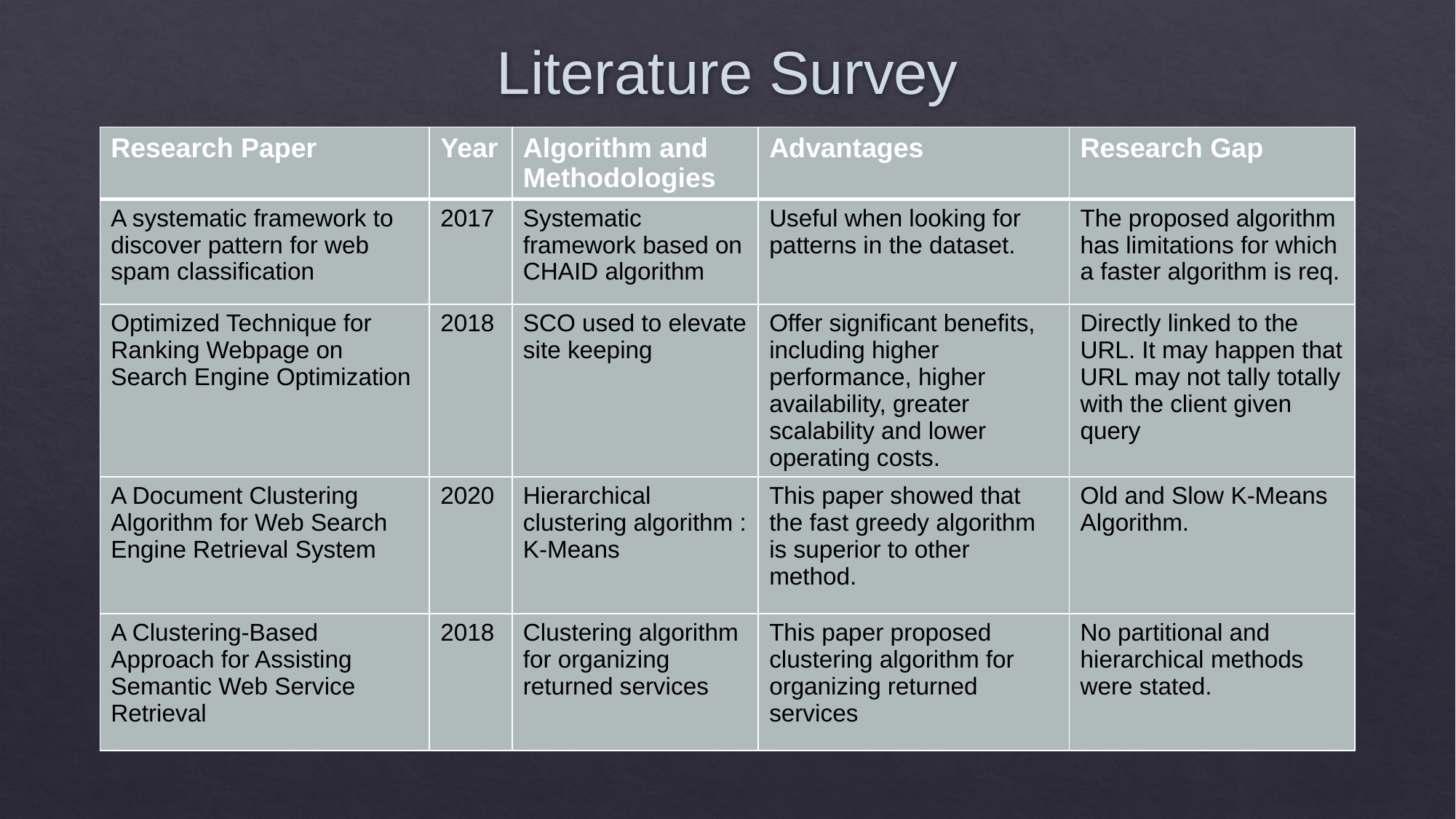

# Literature Survey
| Research Paper | Year | Algorithm and Methodologies | Advantages | Research Gap |
| --- | --- | --- | --- | --- |
| A systematic framework to discover pattern for web spam classification | 2017 | Systematic framework based on CHAID algorithm | Useful when looking for patterns in the dataset. | The proposed algorithm has limitations for which a faster algorithm is req. |
| Optimized Technique for Ranking Webpage on Search Engine Optimization | 2018 | SCO used to elevate site keeping | Offer significant benefits, including higher performance, higher availability, greater scalability and lower operating costs. | Directly linked to the URL. It may happen that URL may not tally totally with the client given query |
| A Document Clustering Algorithm for Web Search Engine Retrieval System | 2020 | Hierarchical clustering algorithm : K-Means | This paper showed that the fast greedy algorithm is superior to other method. | Old and Slow K-Means Algorithm. |
| A Clustering-Based Approach for Assisting Semantic Web Service Retrieval | 2018 | Clustering algorithm for organizing returned services | This paper proposed clustering algorithm for organizing returned services | No partitional and hierarchical methods were stated. |